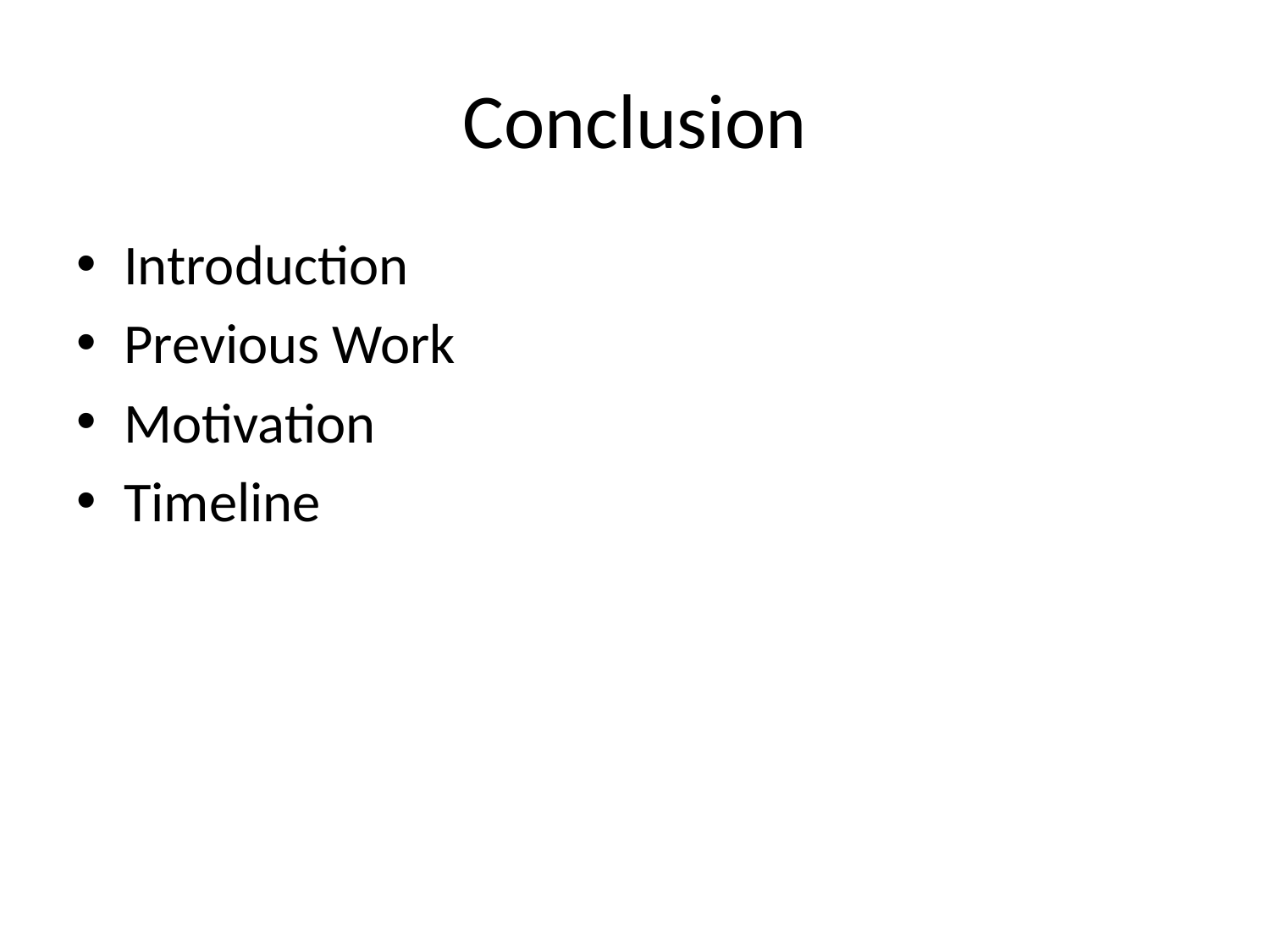

# Conclusion
Introduction
Previous Work
Motivation
Timeline